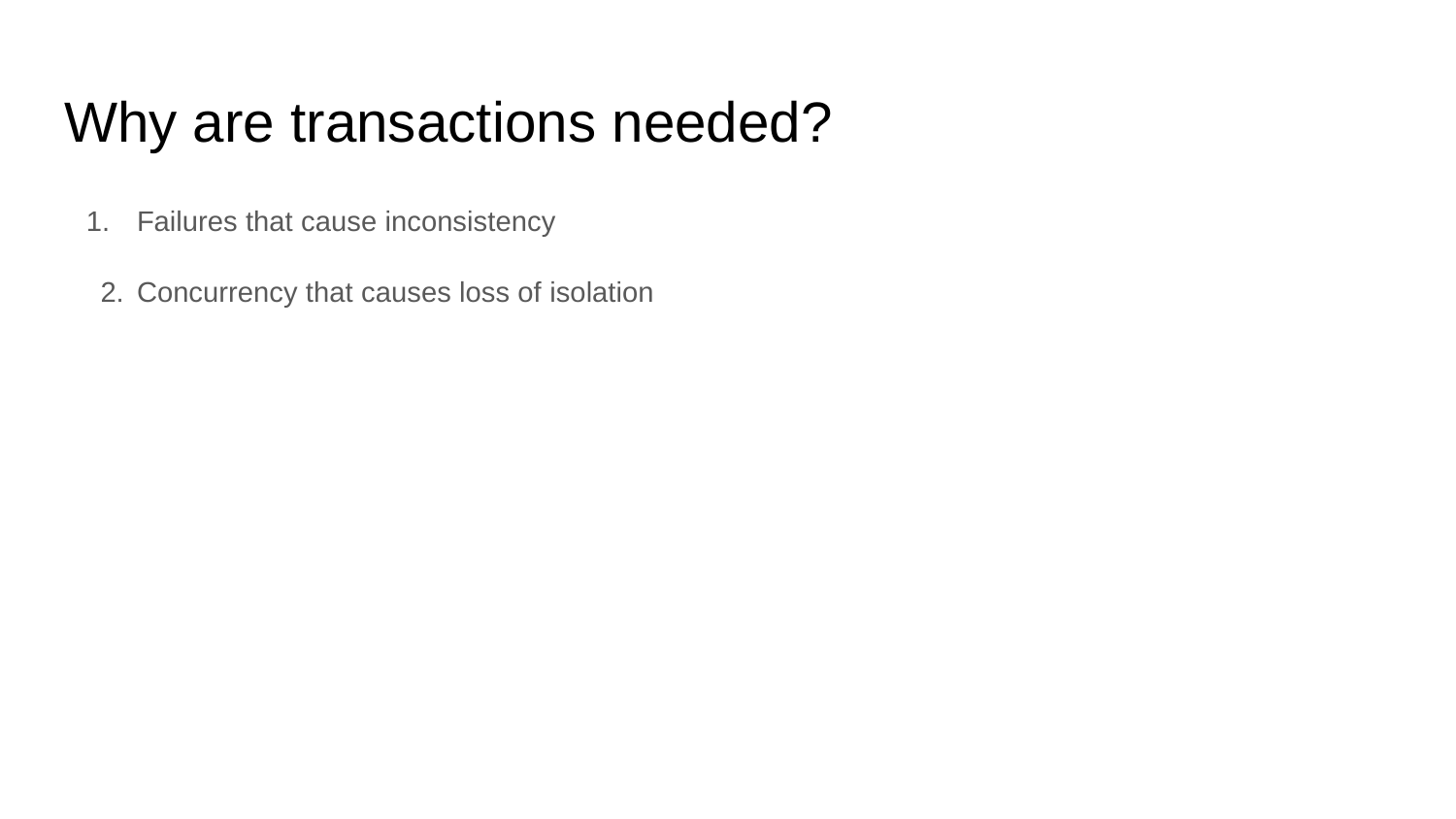

# Why are transactions needed?
Failures that cause inconsistency
Concurrency that causes loss of isolation